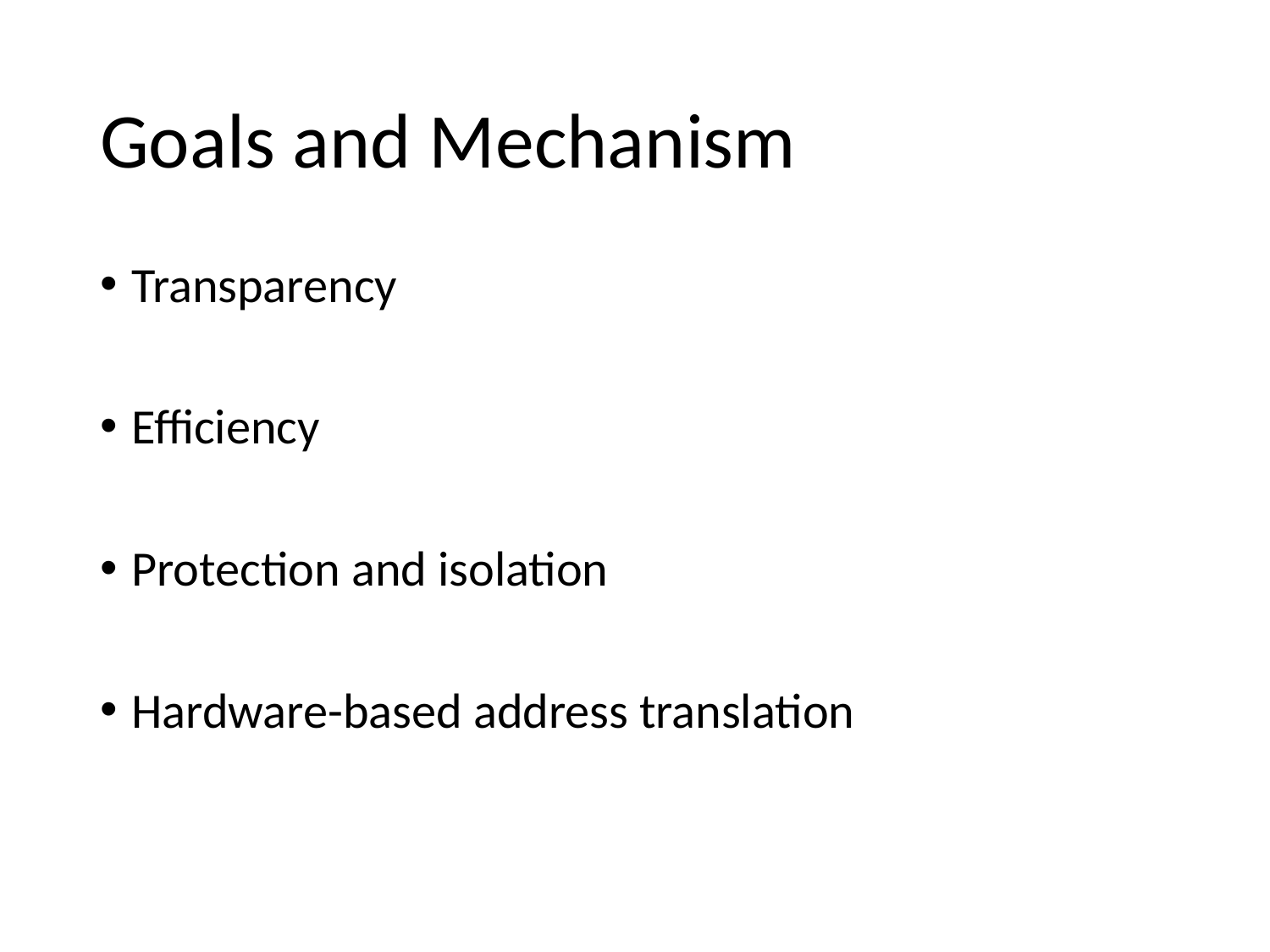

# Goals and Mechanism
Transparency

Efficiency

Protection and isolation

Hardware-based address translation